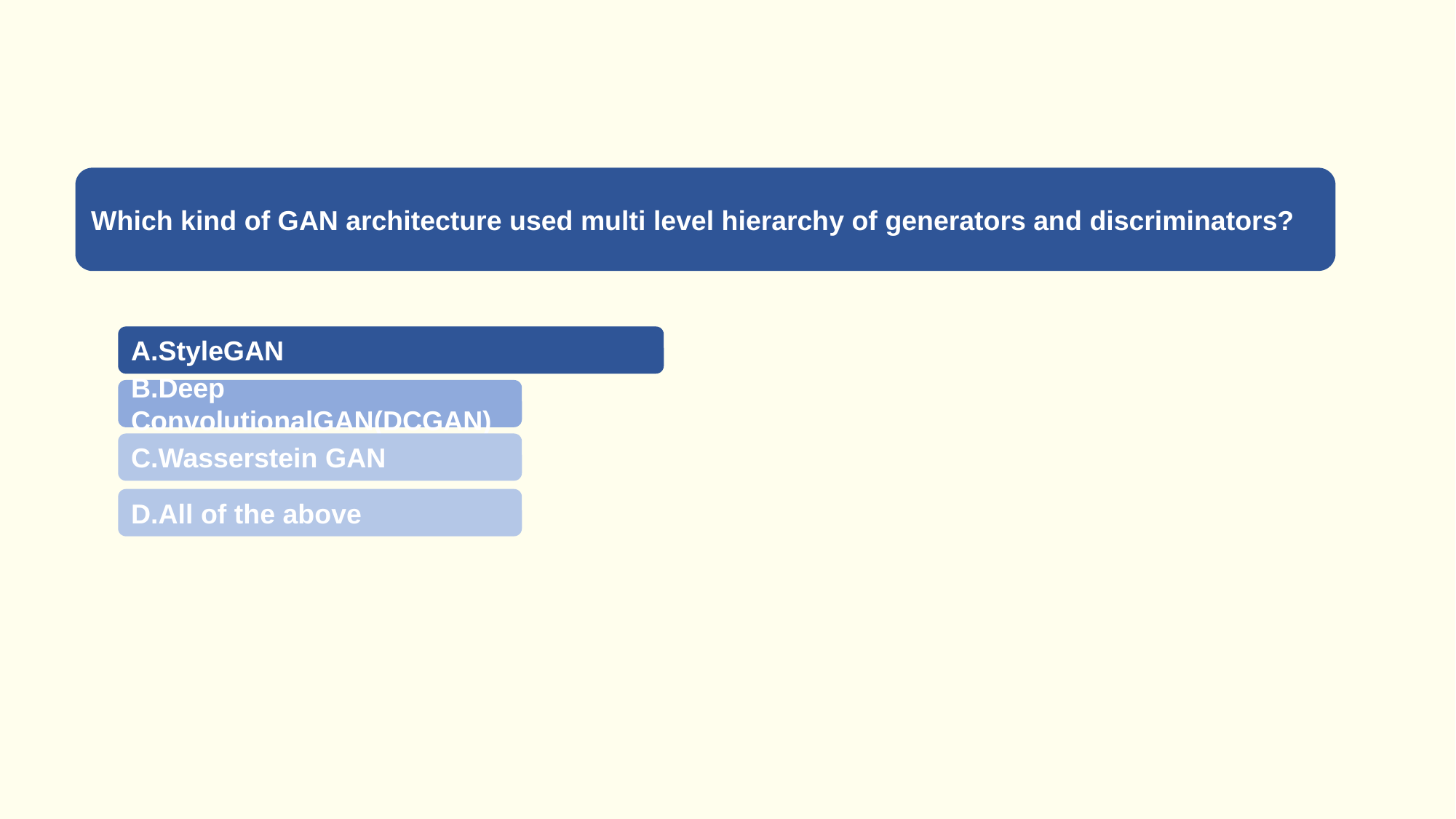

Which kind of GAN architecture used multi level hierarchy of generators and discriminators?
A.StyleGAN
B.Deep ConvolutionalGAN(DCGAN)
C.Wasserstein GAN
D.All of the above